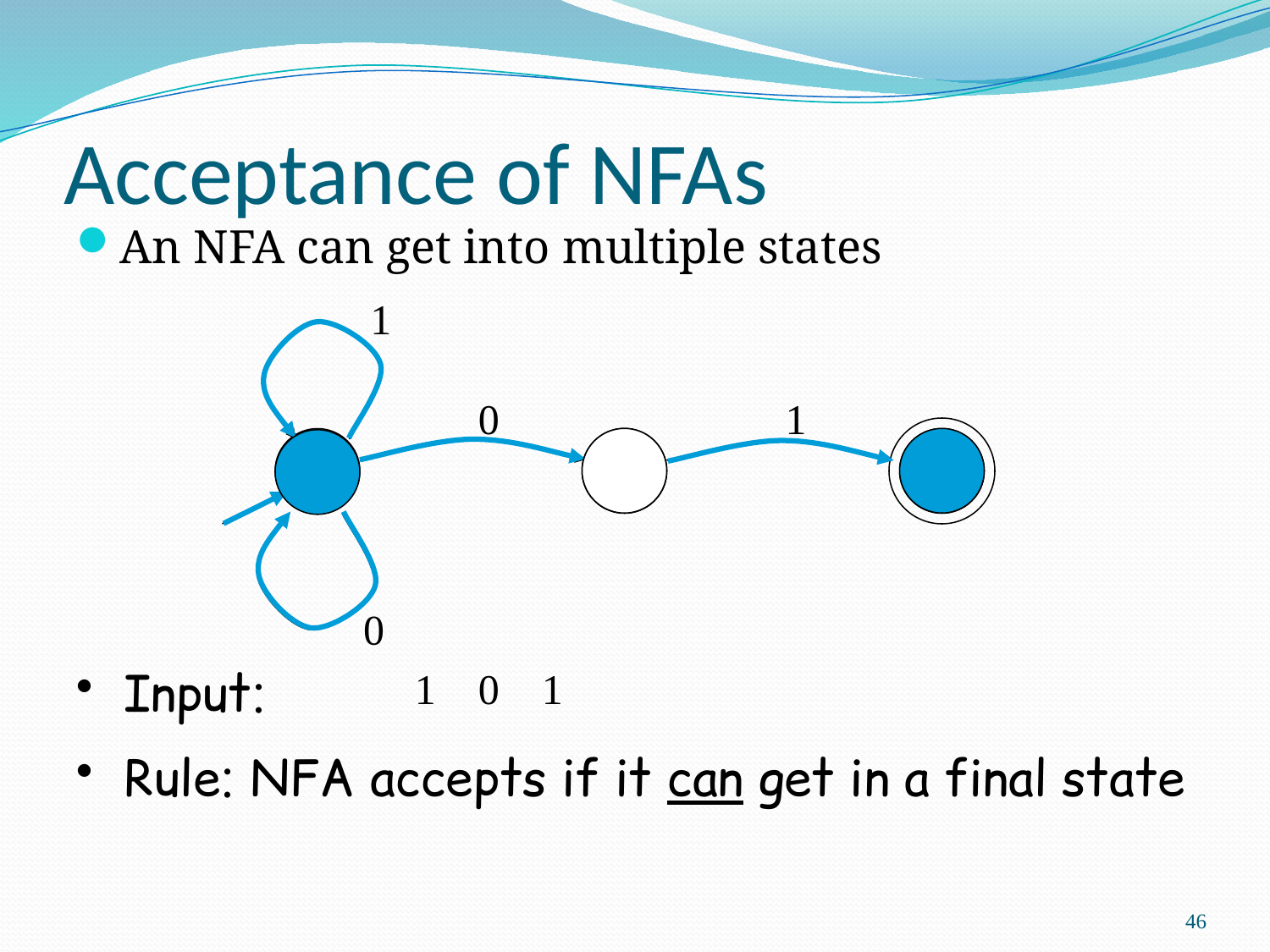

# Acceptance of NFAs
An NFA can get into multiple states
1

0

1

0

Input:
1
0
1
Rule: NFA accepts if it can get in a final state
46